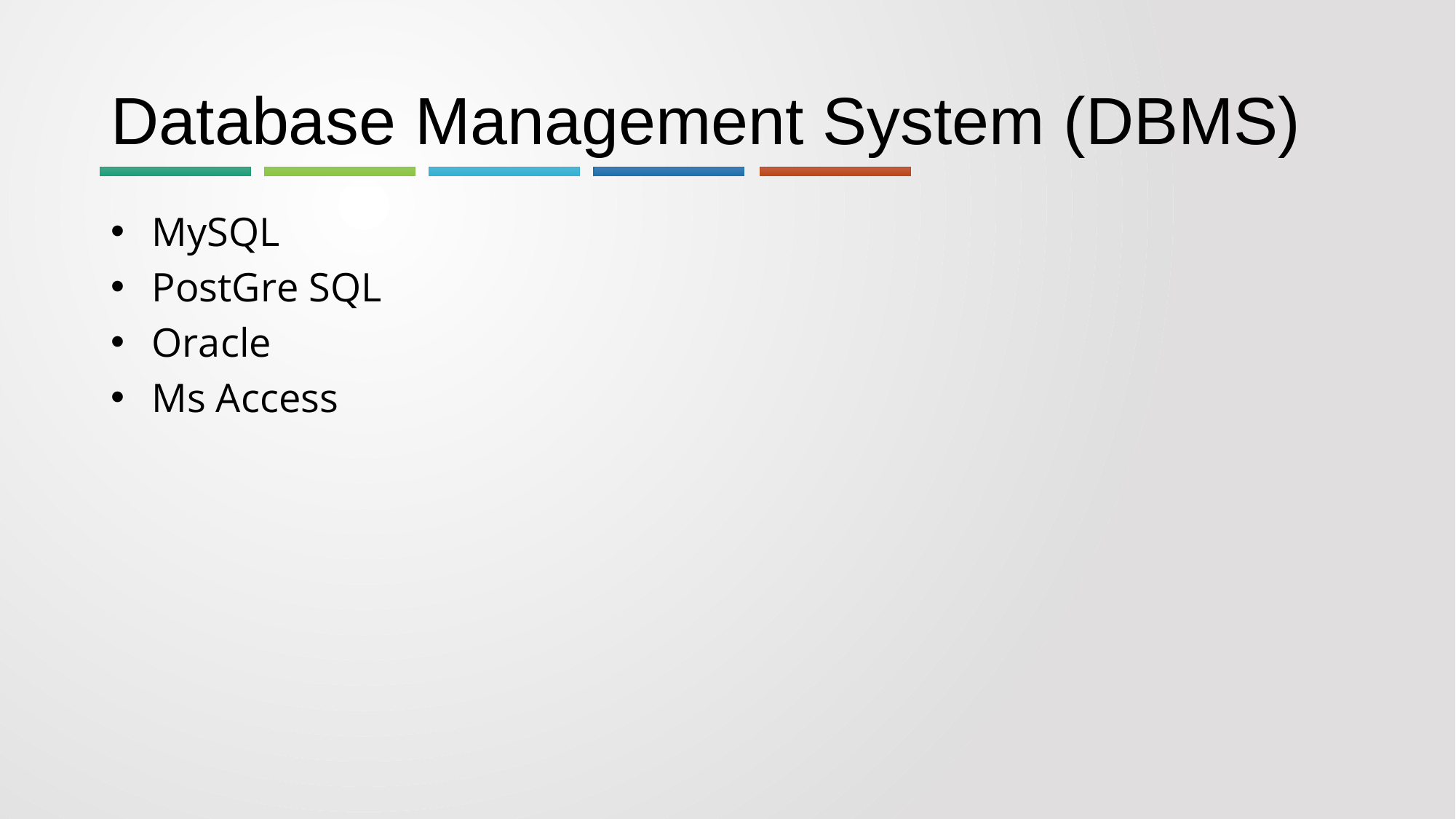

# Database Management System (DBMS)
MySQL
PostGre SQL
Oracle
Ms Access